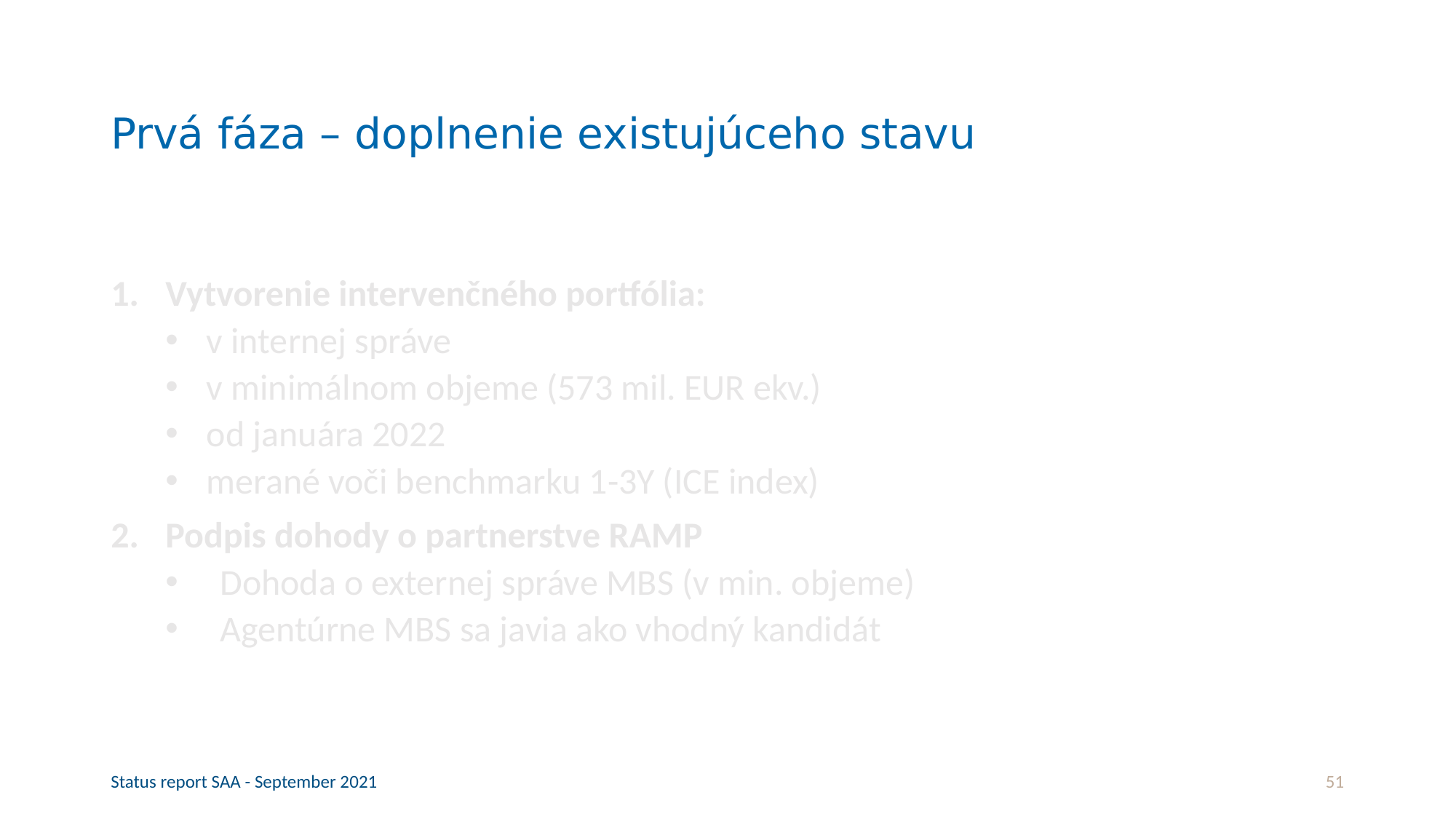

Prvá fáza – doplnenie existujúceho stavu
Vytvorenie intervenčného portfólia:
v internej správe
v minimálnom objeme (573 mil. EUR ekv.)
od januára 2022
merané voči benchmarku 1-3Y (ICE index)
Podpis dohody o partnerstve RAMP
Dohoda o externej správe MBS (v min. objeme)
Agentúrne MBS sa javia ako vhodný kandidát

Status report SAA - September 2021
51